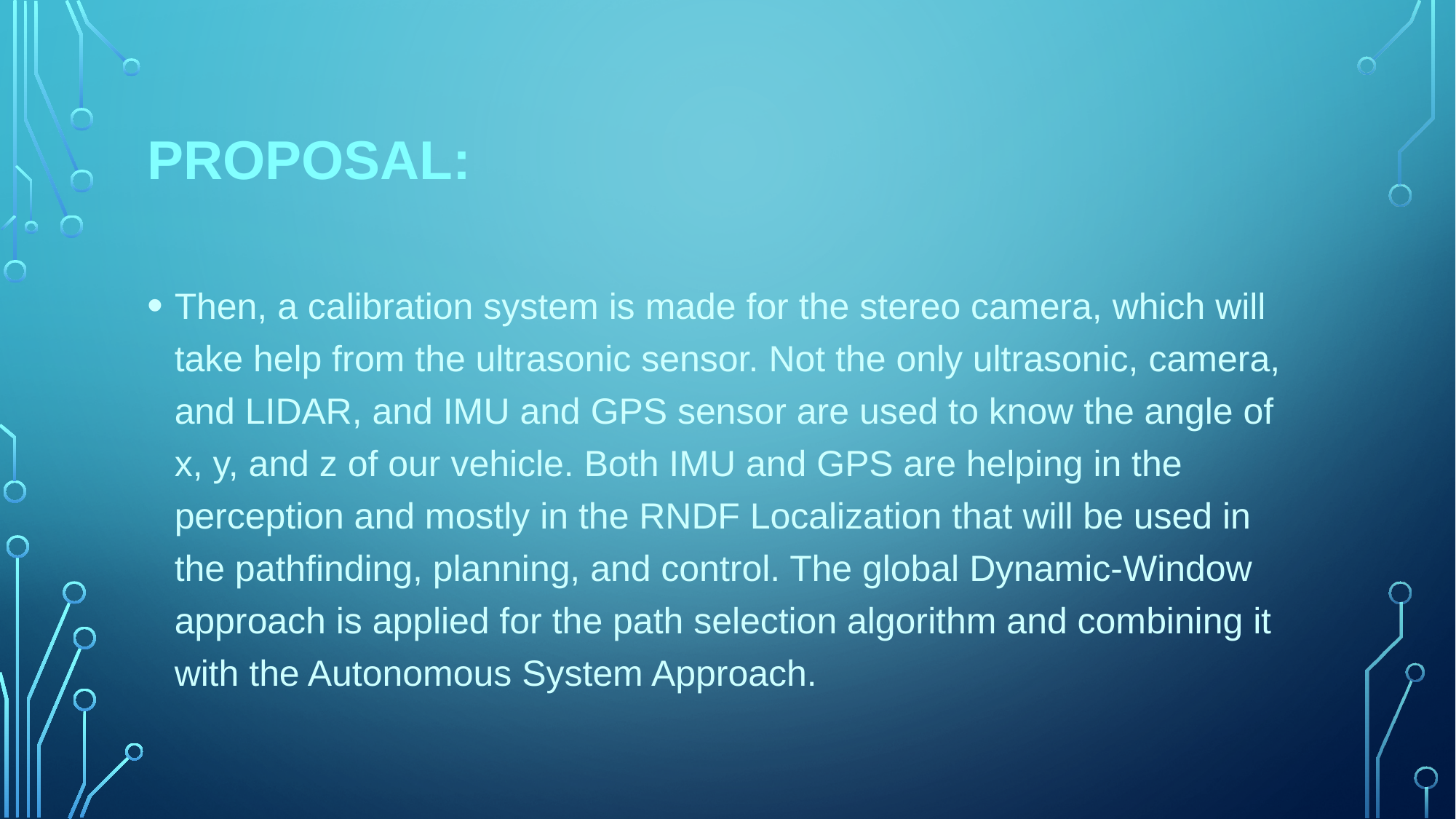

# Proposal:
Then, a calibration system is made for the stereo camera, which will take help from the ultrasonic sensor. Not the only ultrasonic, camera, and LIDAR, and IMU and GPS sensor are used to know the angle of x, y, and z of our vehicle. Both IMU and GPS are helping in the perception and mostly in the RNDF Localization that will be used in the pathfinding, planning, and control. The global Dynamic-Window approach is applied for the path selection algorithm and combining it with the Autonomous System Approach.